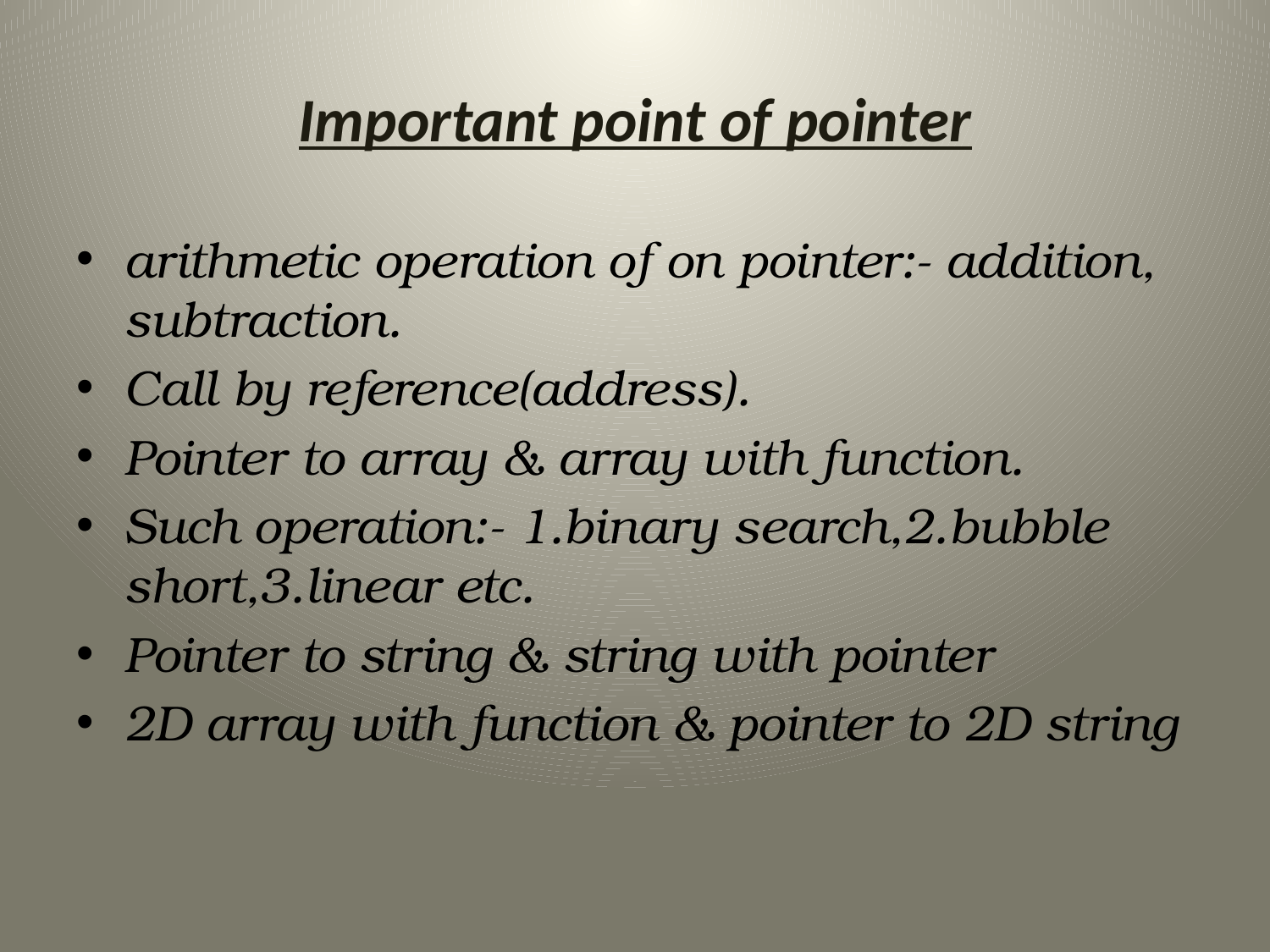

# Important point of pointer
arithmetic operation of on pointer:- addition, subtraction.
Call by reference(address).
Pointer to array & array with function.
Such operation:- 1.binary search,2.bubble short,3.linear etc.
Pointer to string & string with pointer
2D array with function & pointer to 2D string